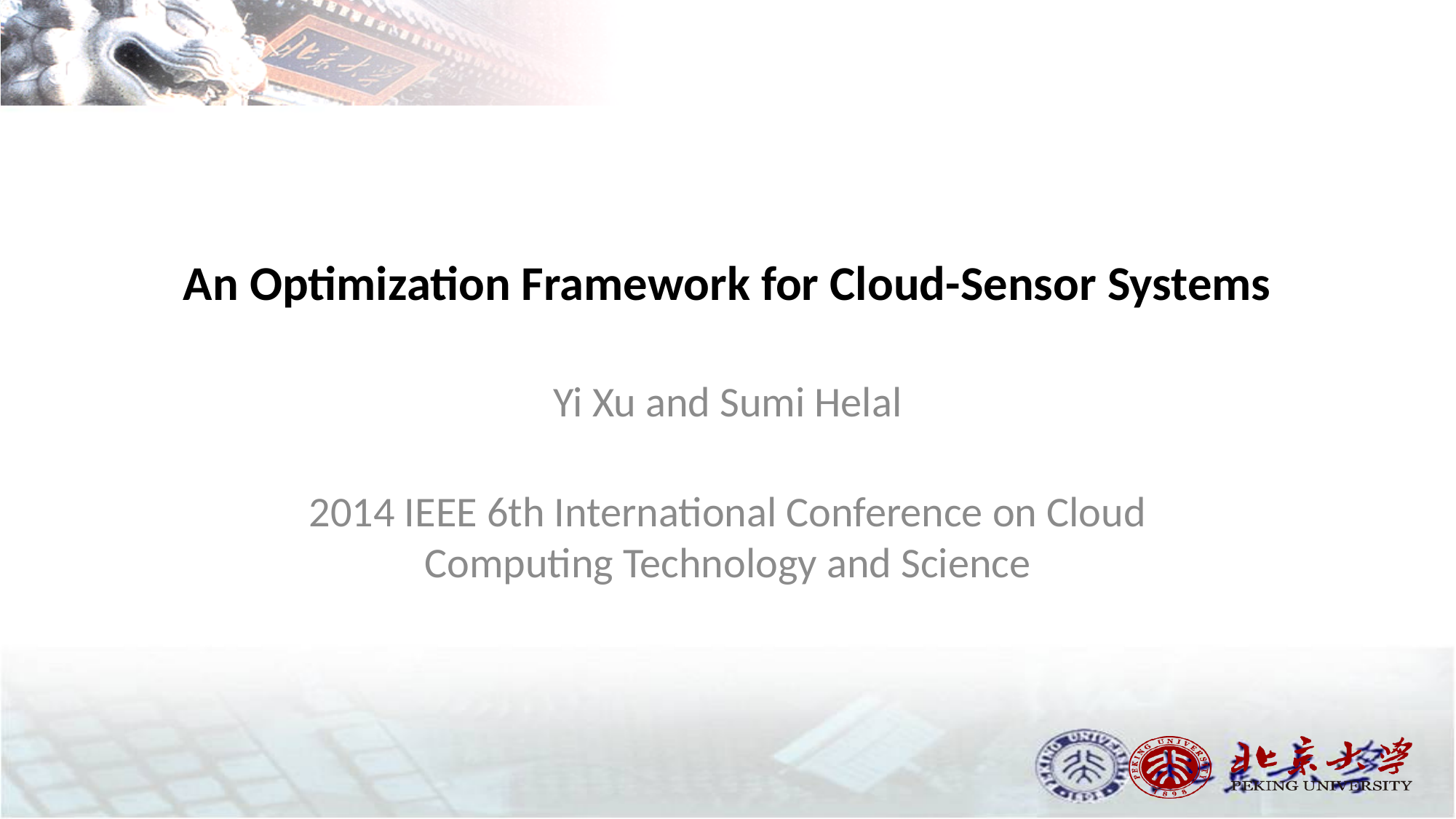

# An Optimization Framework for Cloud-Sensor Systems
Yi Xu and Sumi Helal
2014 IEEE 6th International Conference on Cloud Computing Technology and Science